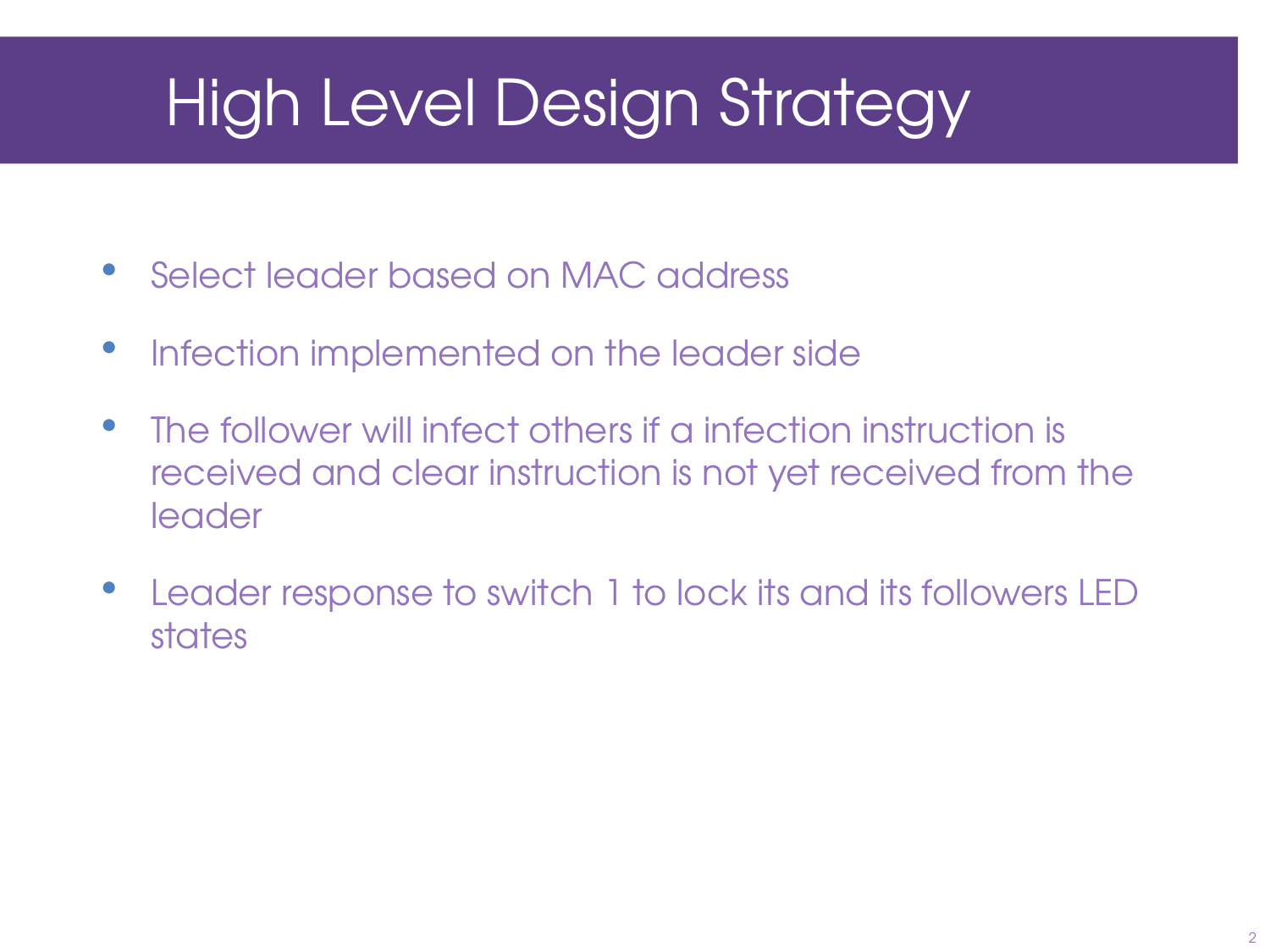

# High Level Design Strategy
Select leader based on MAC address
Infection implemented on the leader side
The follower will infect others if a infection instruction is received and clear instruction is not yet received from the leader
Leader response to switch 1 to lock its and its followers LED states

2